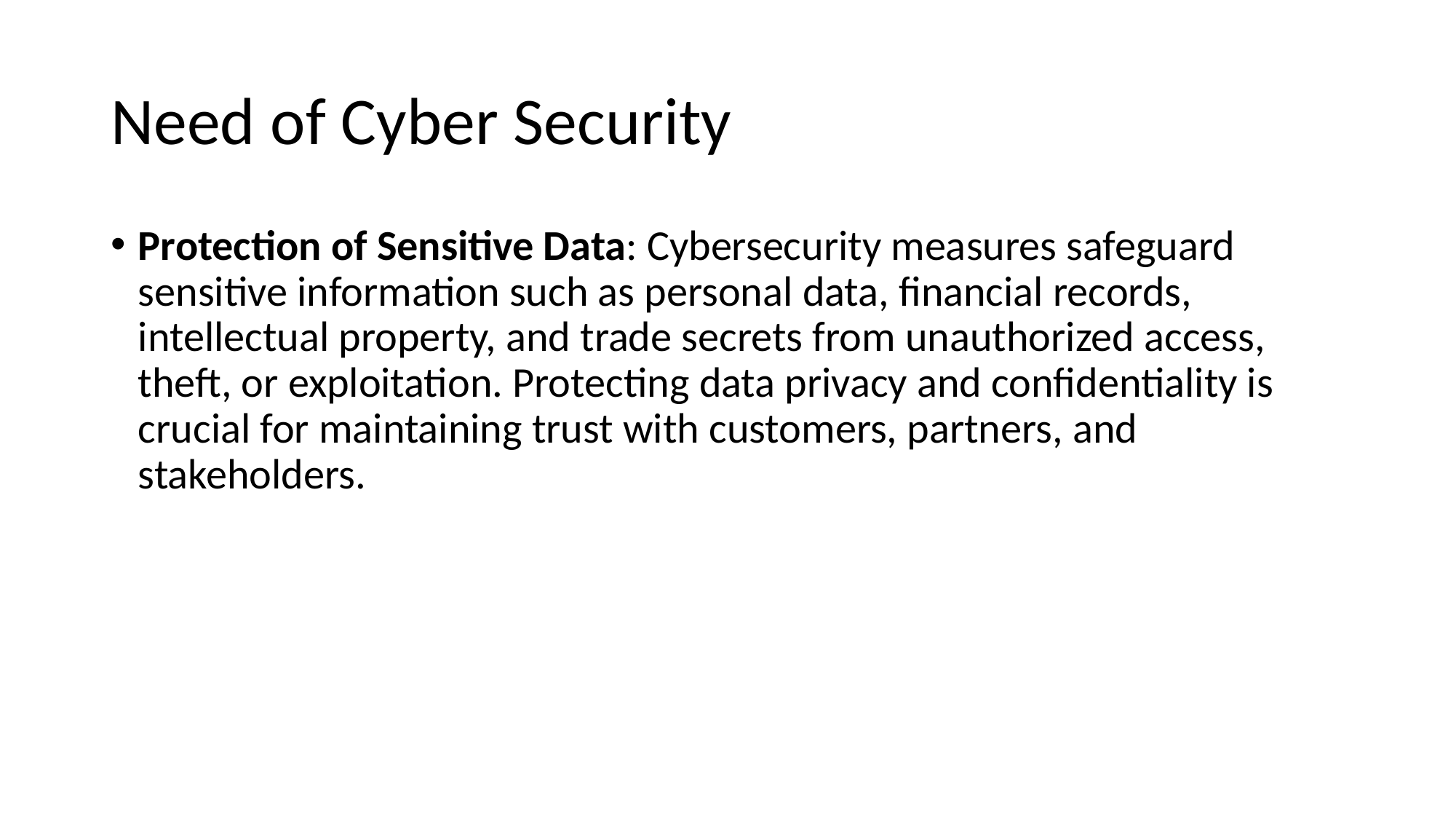

# Need of Cyber Security
Protection of Sensitive Data: Cybersecurity measures safeguard sensitive information such as personal data, financial records, intellectual property, and trade secrets from unauthorized access, theft, or exploitation. Protecting data privacy and confidentiality is crucial for maintaining trust with customers, partners, and stakeholders.